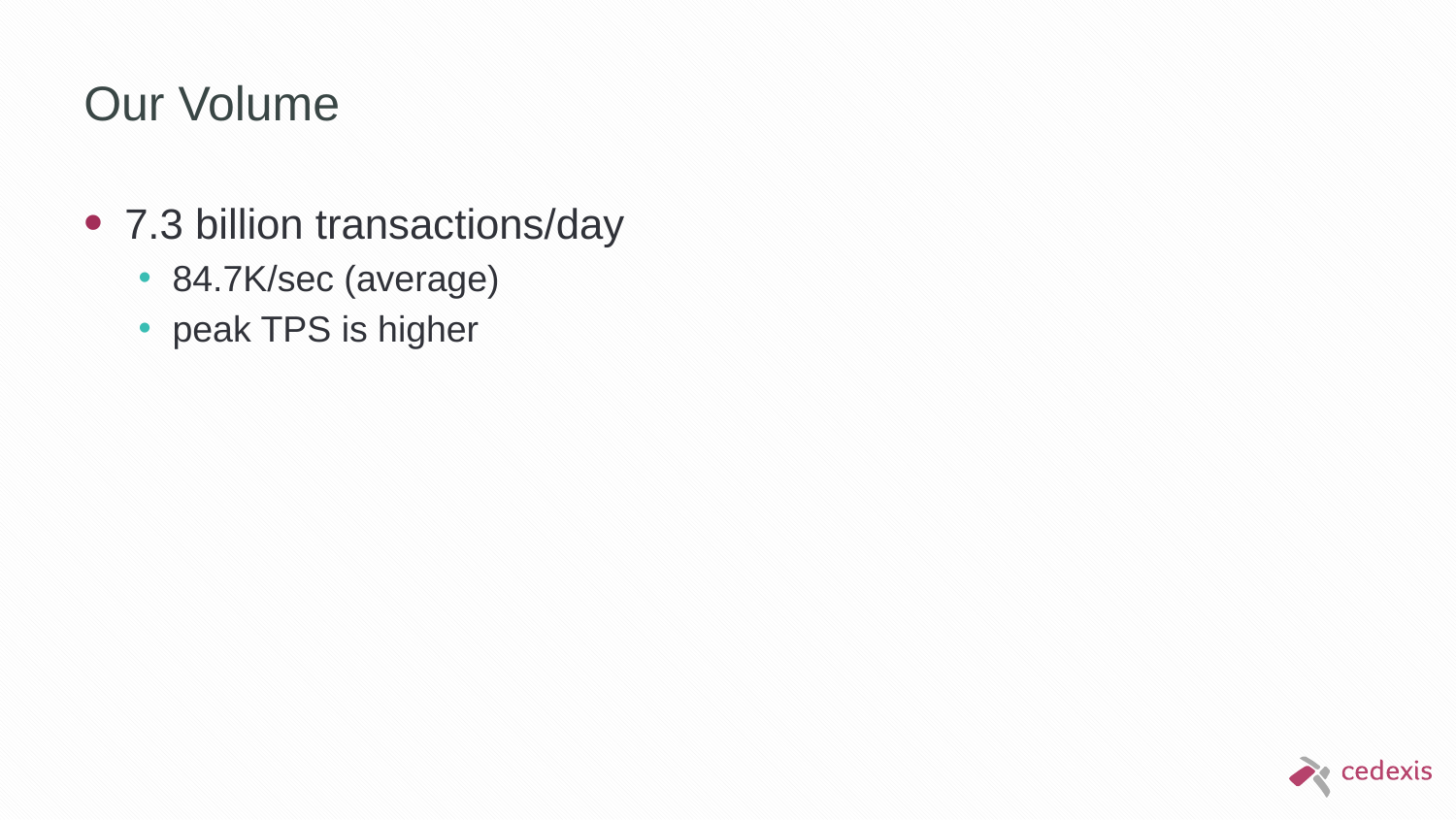

# Our Volume
7.3 billion transactions/day
84.7K/sec (average)
peak TPS is higher